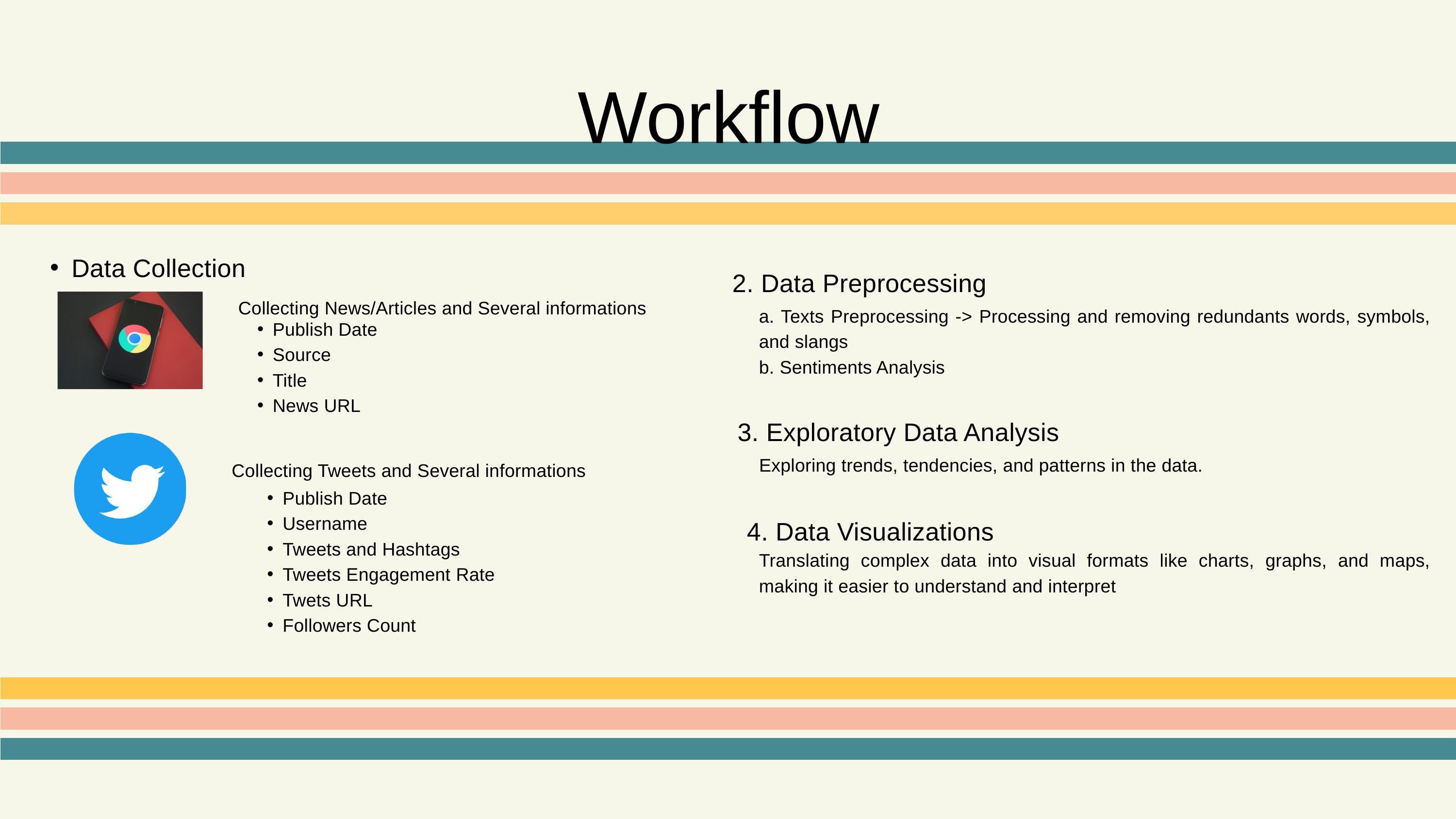

Workflow

Data Collection
2. Data Preprocessing

Collecting News/Articles and Several informations
a. Texts Preprocessing -> Processing and removing redundants words, symbols, and slangs
b. Sentiments Analysis
Publish Date
Source
Title
News URL
3. Exploratory Data Analysis

Exploring trends, tendencies, and patterns in the data.
Collecting Tweets and Several informations
Publish Date
Username
Tweets and Hashtags
Tweets Engagement Rate
Twets URL
Followers Count
4. Data Visualizations
Translating complex data into visual formats like charts, graphs, and maps, making it easier to understand and interpret